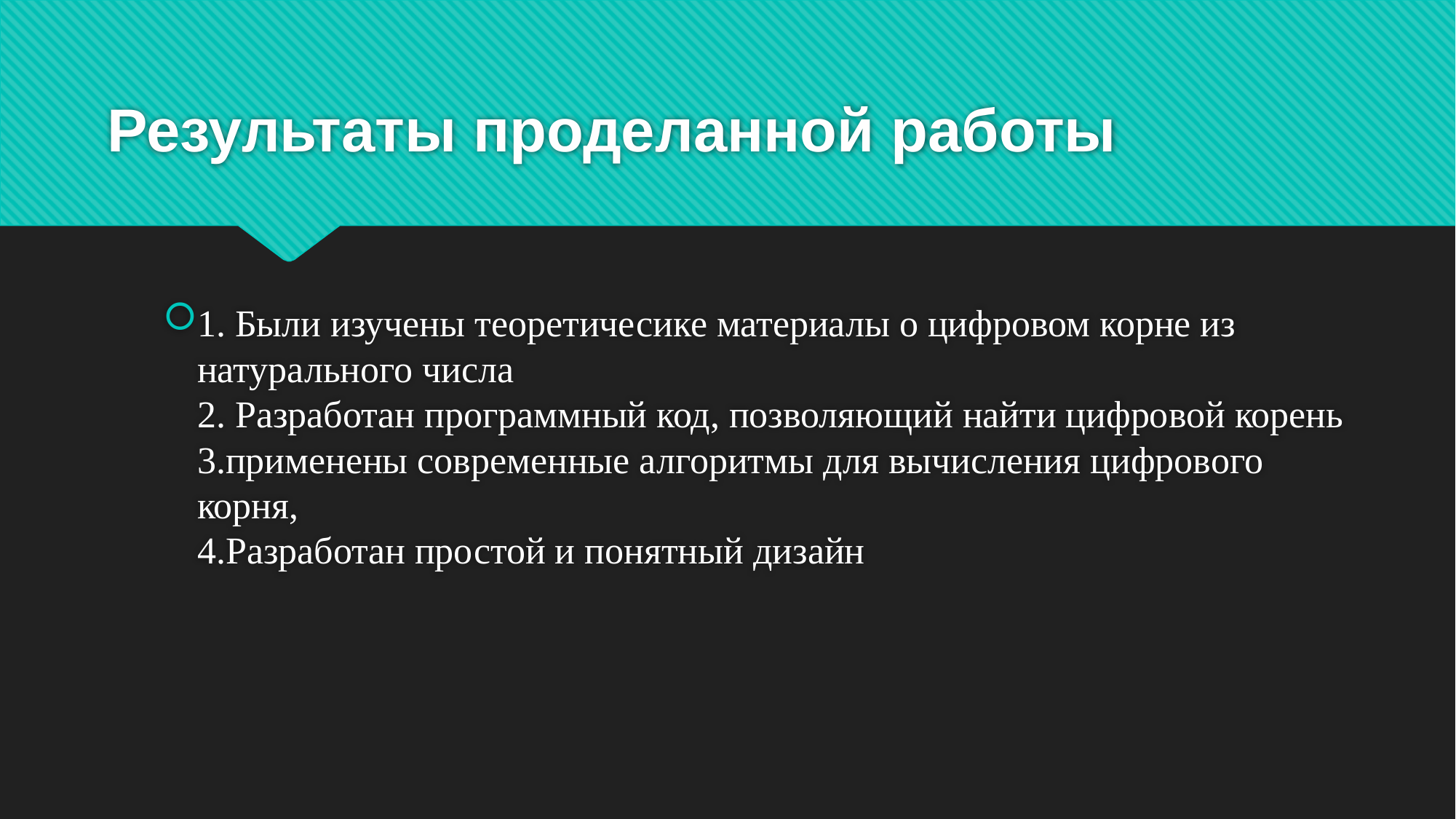

# Результаты проделанной работы
1. Были изучены теоретичесике материалы о цифровом корне из натурального числа
2. Разработан программный код, позволяющий найти цифровой корень
3.применены современные алгоритмы для вычисления цифрового корня,
4.Разработан простой и понятный дизайн